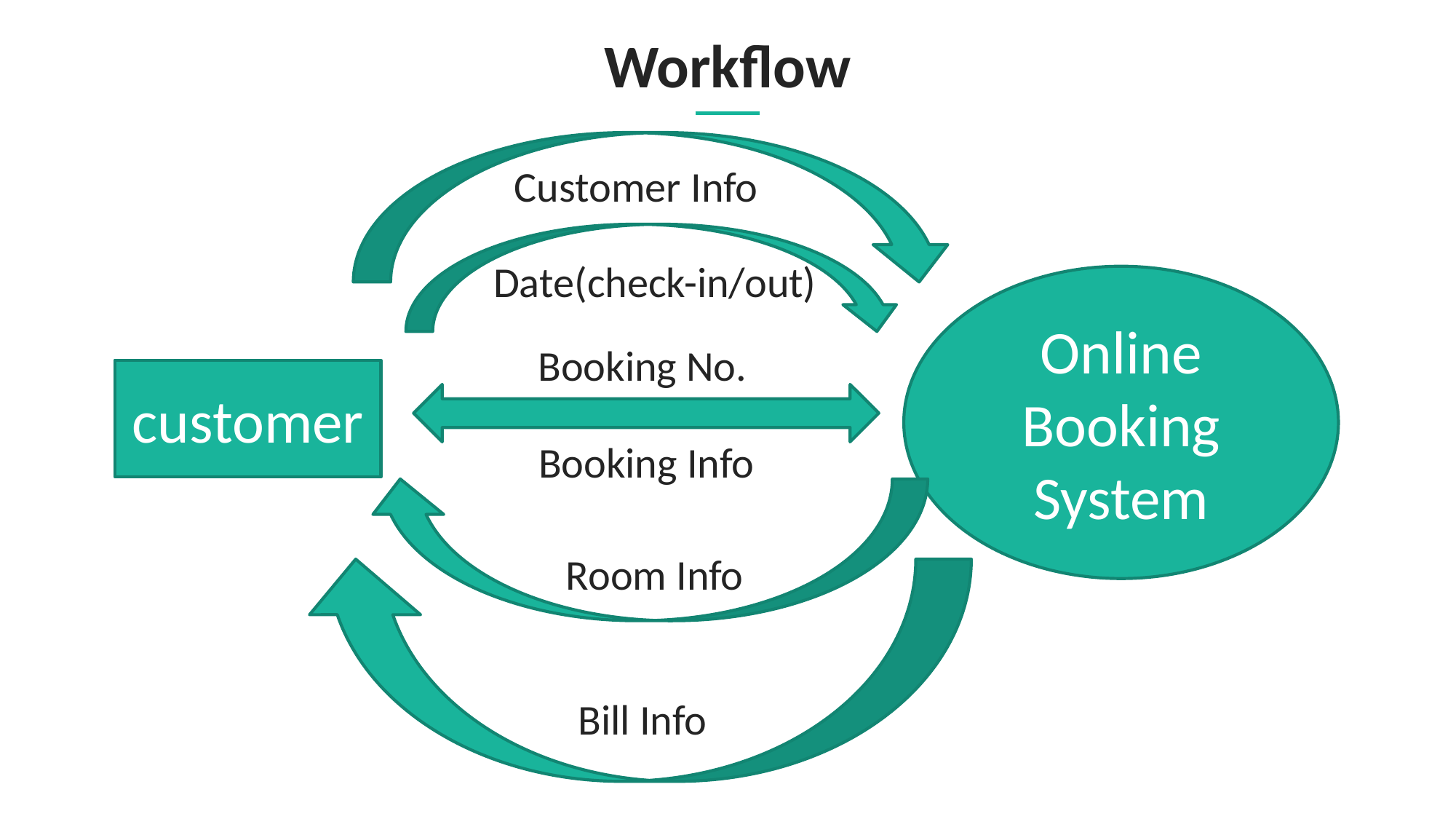

# Workflow

Customer Info

Date(check-in/out)
Online Booking System
Booking No.
customer

Booking Info

Room Info

Bill Info